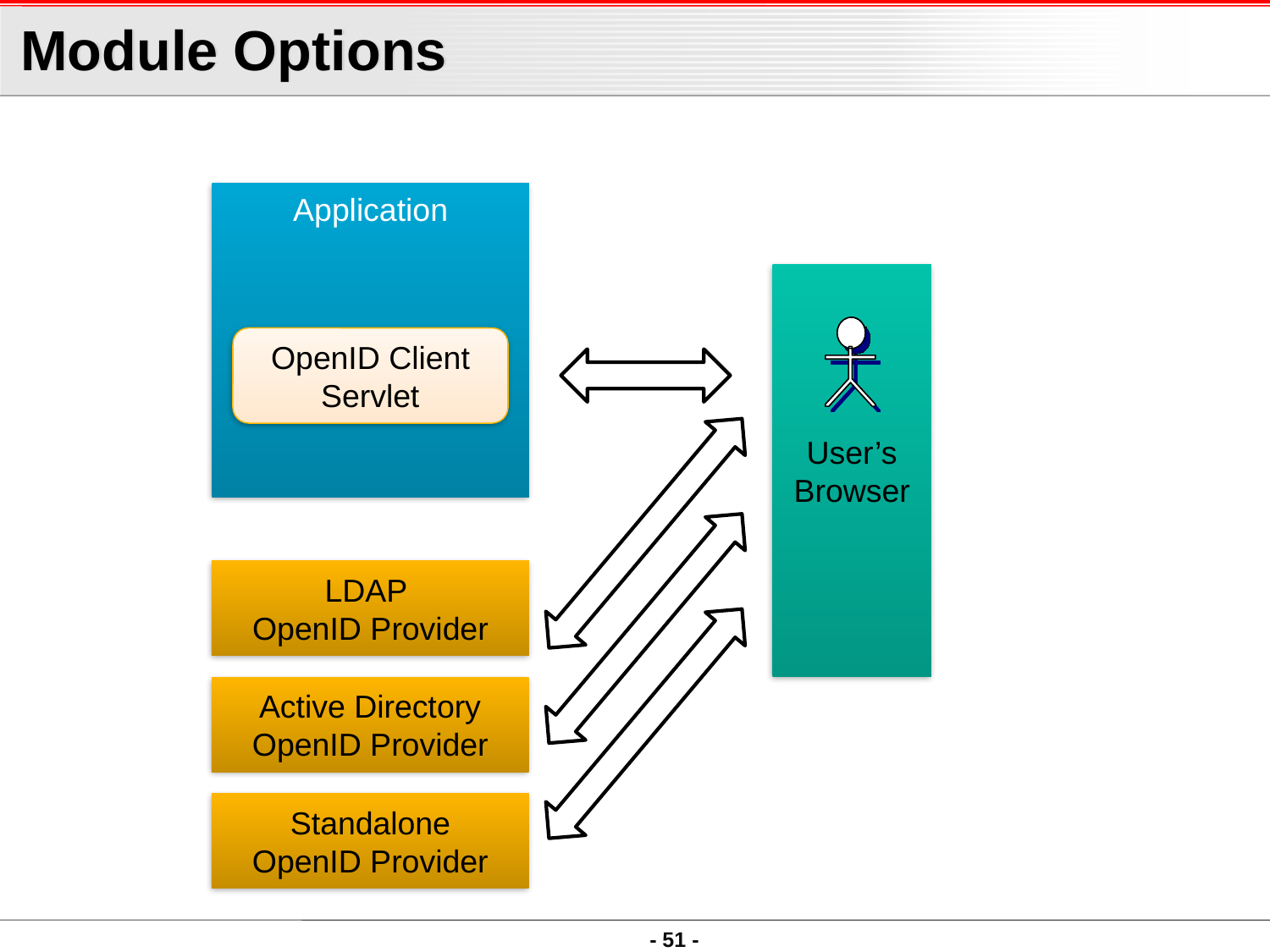

# Module Options
Application
User’s
Browser

OpenID Client
Servlet

LDAP
OpenID Provider

Active Directory
OpenID Provider

Standalone
OpenID Provider